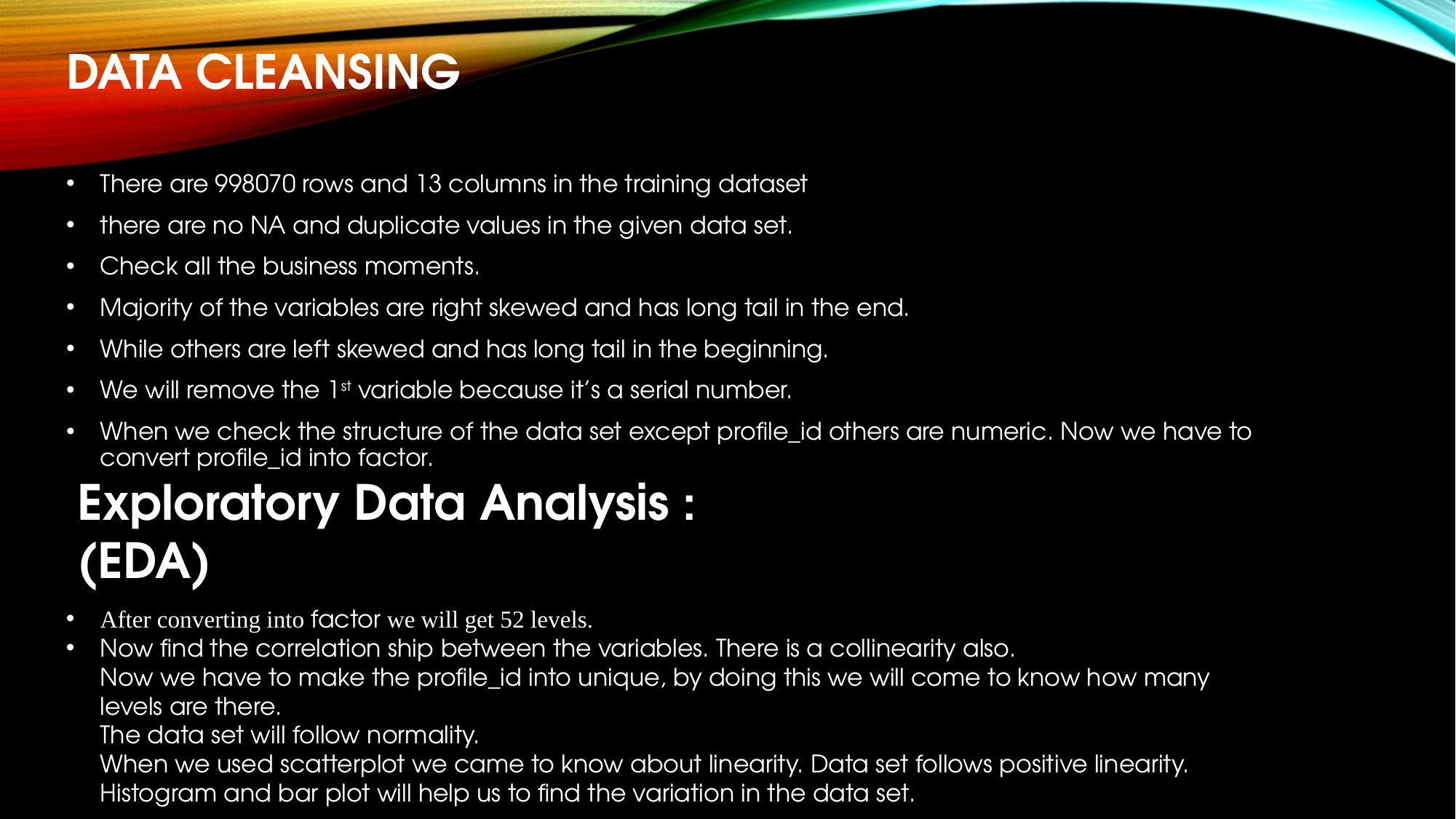

# Data Cleansing
There are 998070 rows and 13 columns in the training dataset
there are no NA and duplicate values in the given data set.
Check all the business moments.
Majority of the variables are right skewed and has long tail in the end.
While others are left skewed and has long tail in the beginning.
We will remove the 1st variable because it’s a serial number.
When we check the structure of the data set except profile_id others are numeric. Now we have to convert profile_id into factor.

Exploratory Data Analysis : (EDA)
After converting into factor we will get 52 levels.
Now find the correlation ship between the variables. There is a collinearity also.
Now we have to make the profile_id into unique, by doing this we will come to know how many levels are there.
The data set will follow normality.
When we used scatterplot we came to know about linearity. Data set follows positive linearity.
Histogram and bar plot will help us to find the variation in the data set.